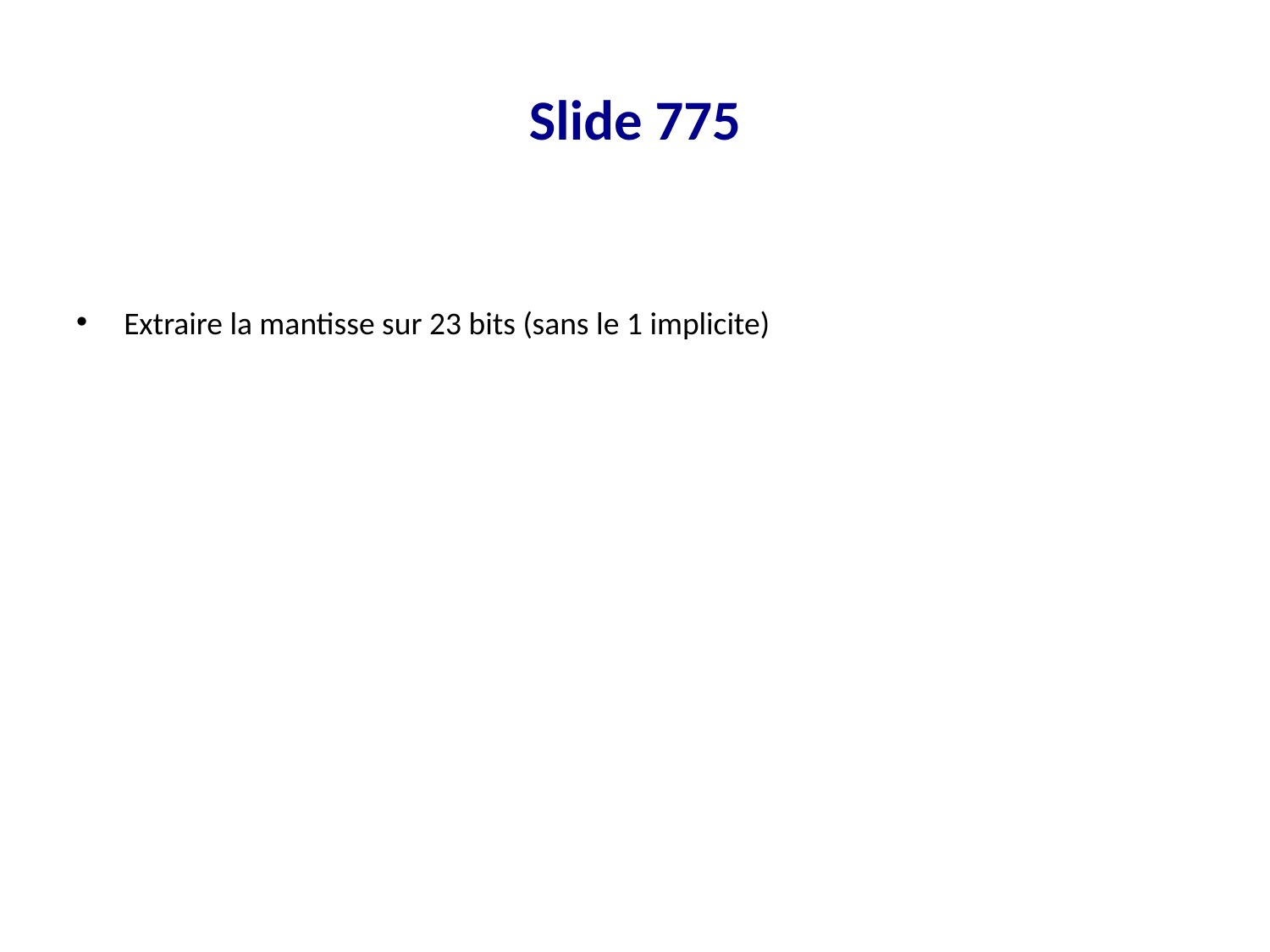

# Slide 775

Extraire la mantisse sur 23 bits (sans le 1 implicite)